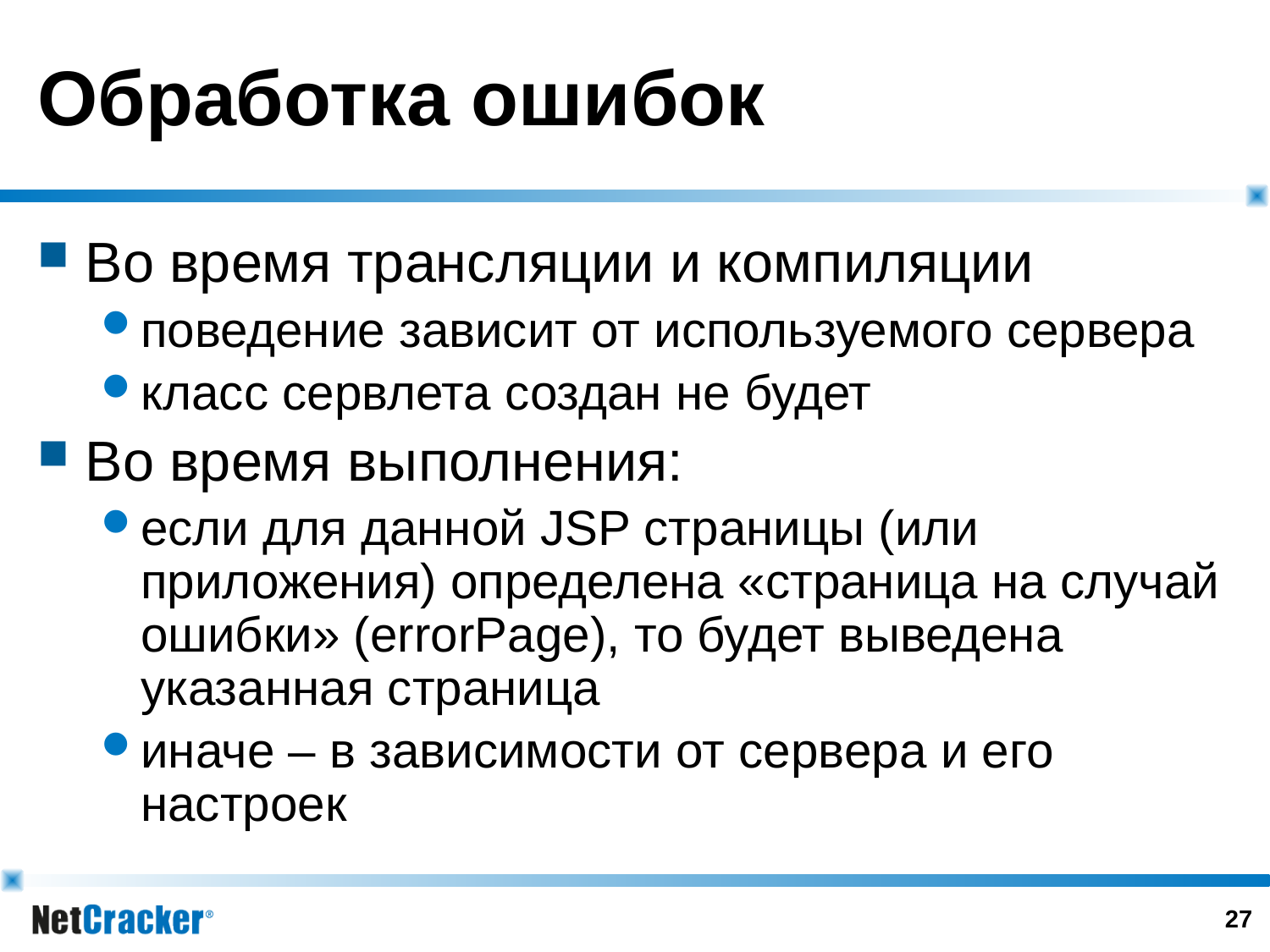

# Обработка ошибок
Во время трансляции и компиляции
поведение зависит от используемого сервера
класс сервлета создан не будет
Во время выполнения:
если для данной JSP страницы (или приложения) определена «страница на случай ошибки» (errorPage), то будет выведена указанная страница
иначе – в зависимости от сервера и его настроек
27